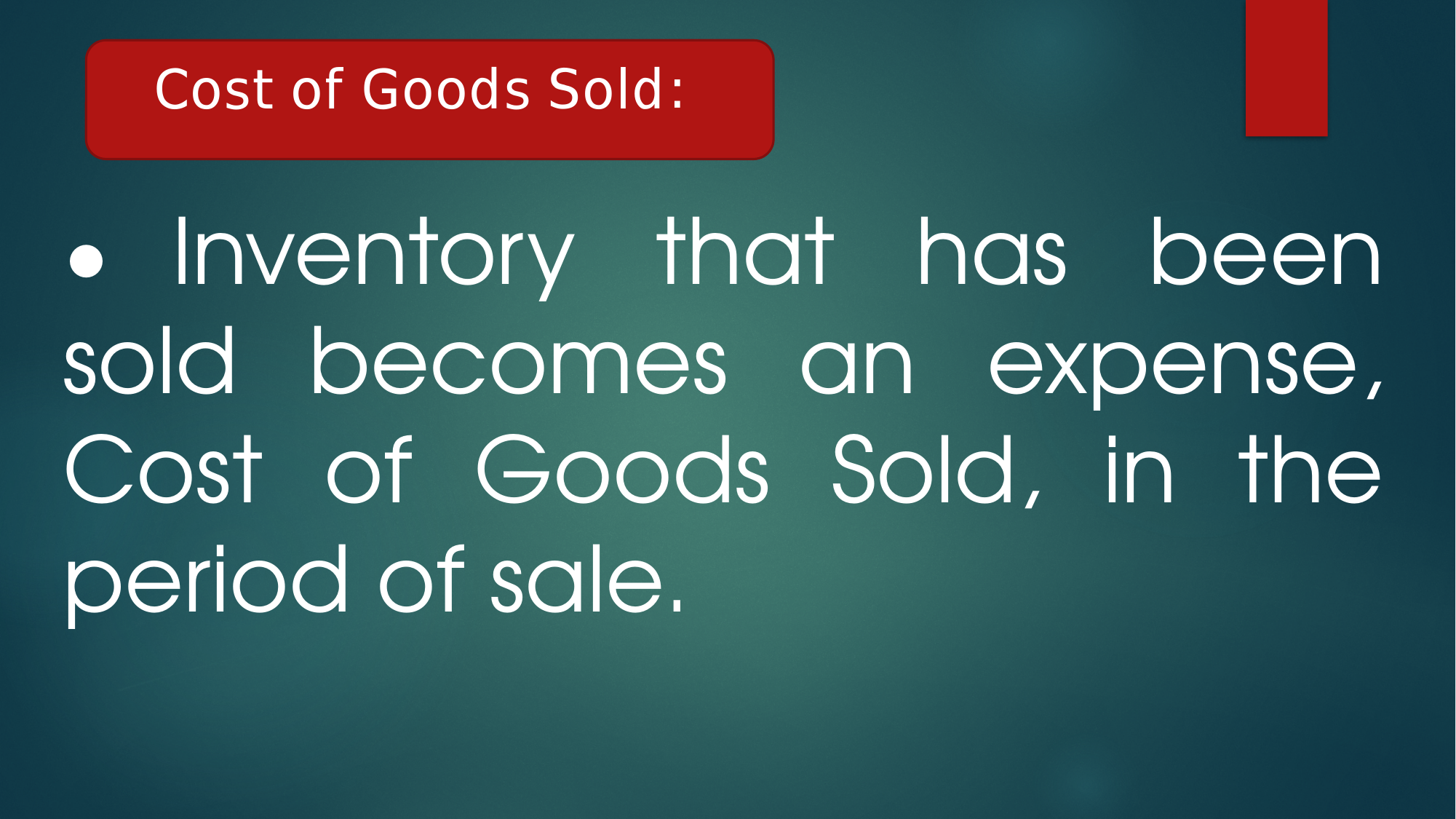

Cost of Goods Sold:

•	Inventory that has been sold becomes an expense, Cost of Goods Sold, in the period of sale.